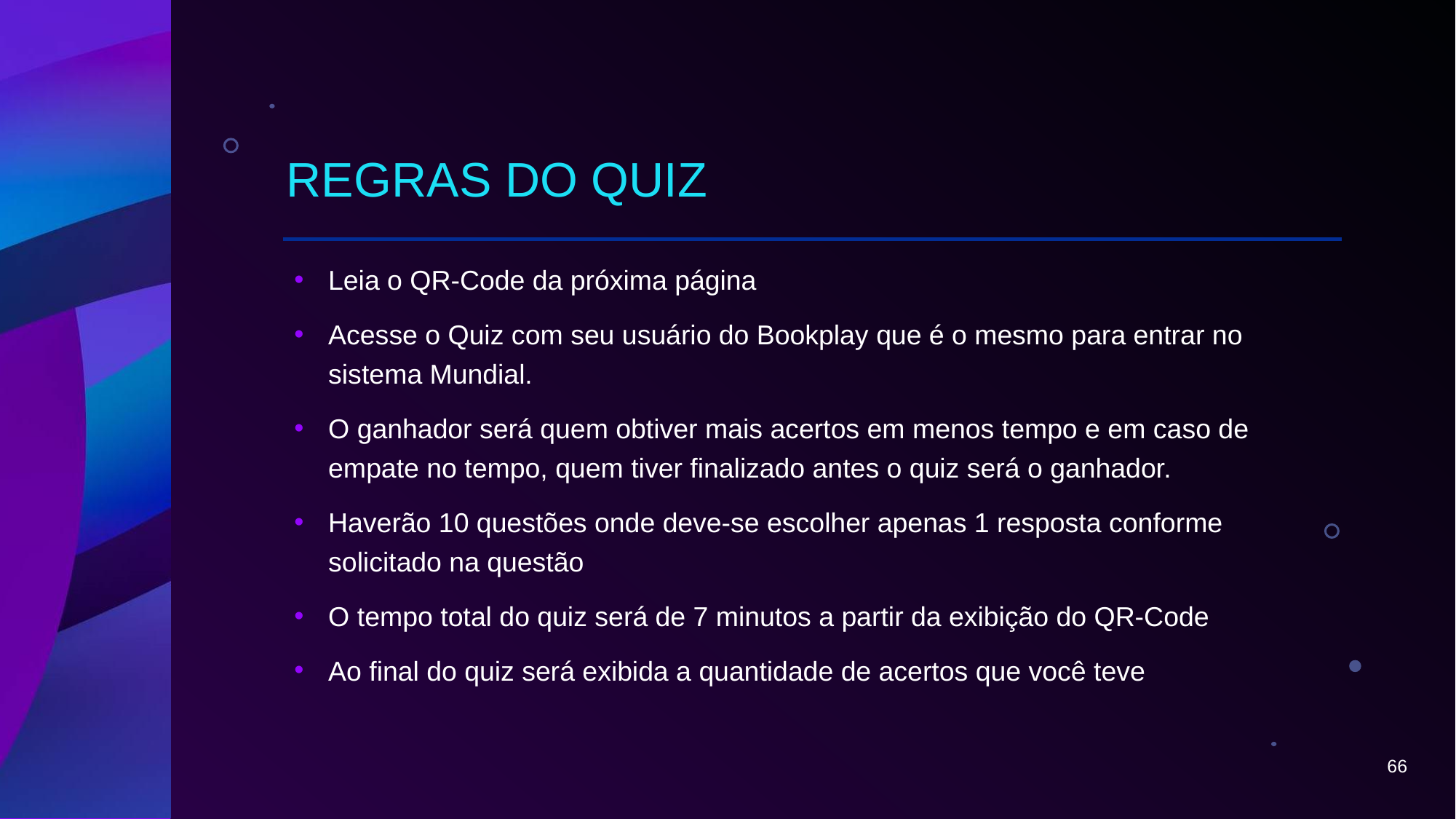

# Regras do quiz
Leia o QR-Code da próxima página
Acesse o Quiz com seu usuário do Bookplay que é o mesmo para entrar no sistema Mundial.
O ganhador será quem obtiver mais acertos em menos tempo e em caso de empate no tempo, quem tiver finalizado antes o quiz será o ganhador.
Haverão 10 questões onde deve-se escolher apenas 1 resposta conforme solicitado na questão
O tempo total do quiz será de 7 minutos a partir da exibição do QR-Code
Ao final do quiz será exibida a quantidade de acertos que você teve

66